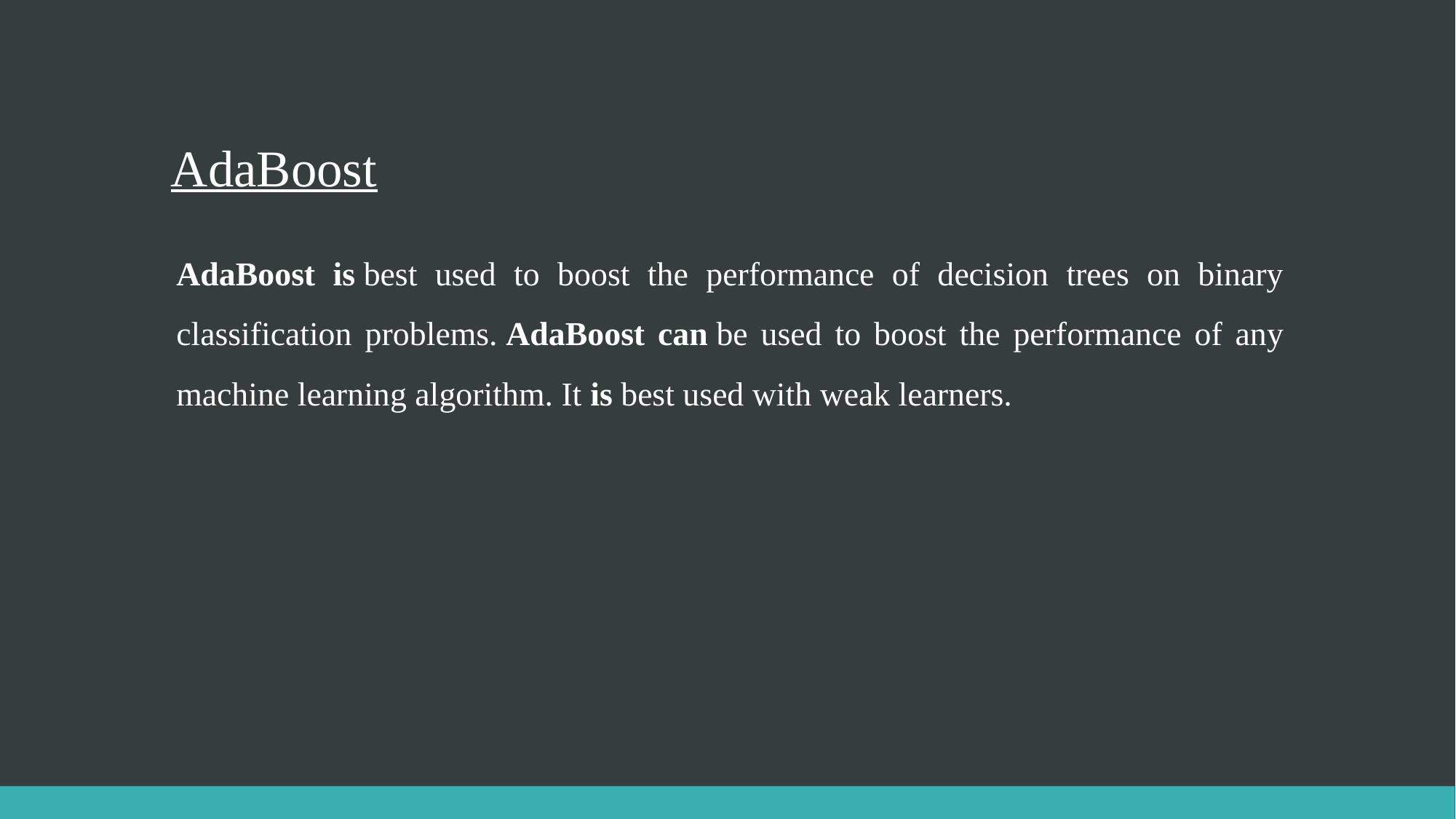

# AdaBoost
AdaBoost is best used to boost the performance of decision trees on binary classification problems. AdaBoost can be used to boost the performance of any machine learning algorithm. It is best used with weak learners.